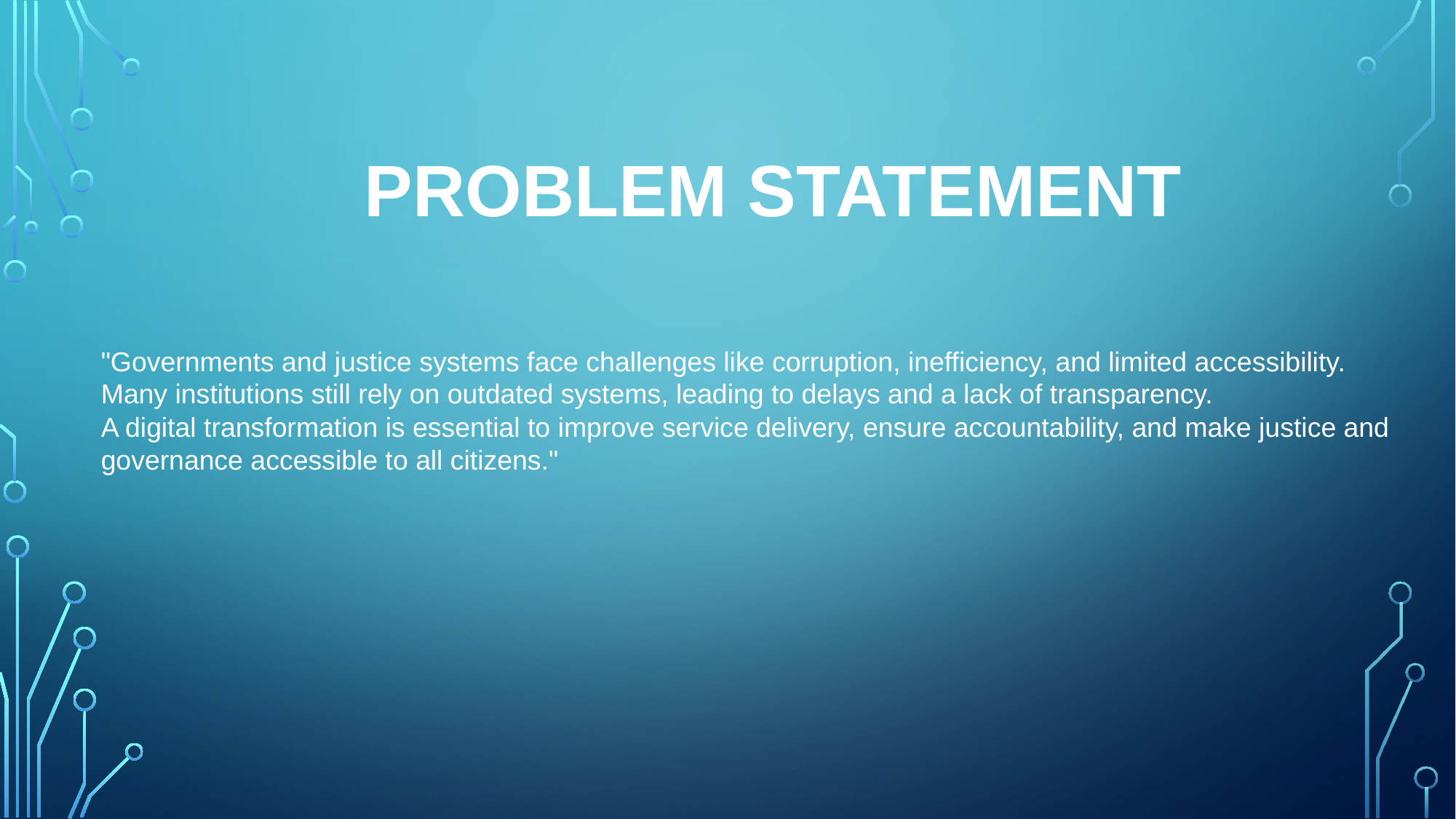

PROBLEM STATEMENT
"Governments and justice systems face challenges like corruption, inefficiency, and limited accessibility.
Many institutions still rely on outdated systems, leading to delays and a lack of transparency.
A digital transformation is essential to improve service delivery, ensure accountability, and make justice and governance accessible to all citizens."